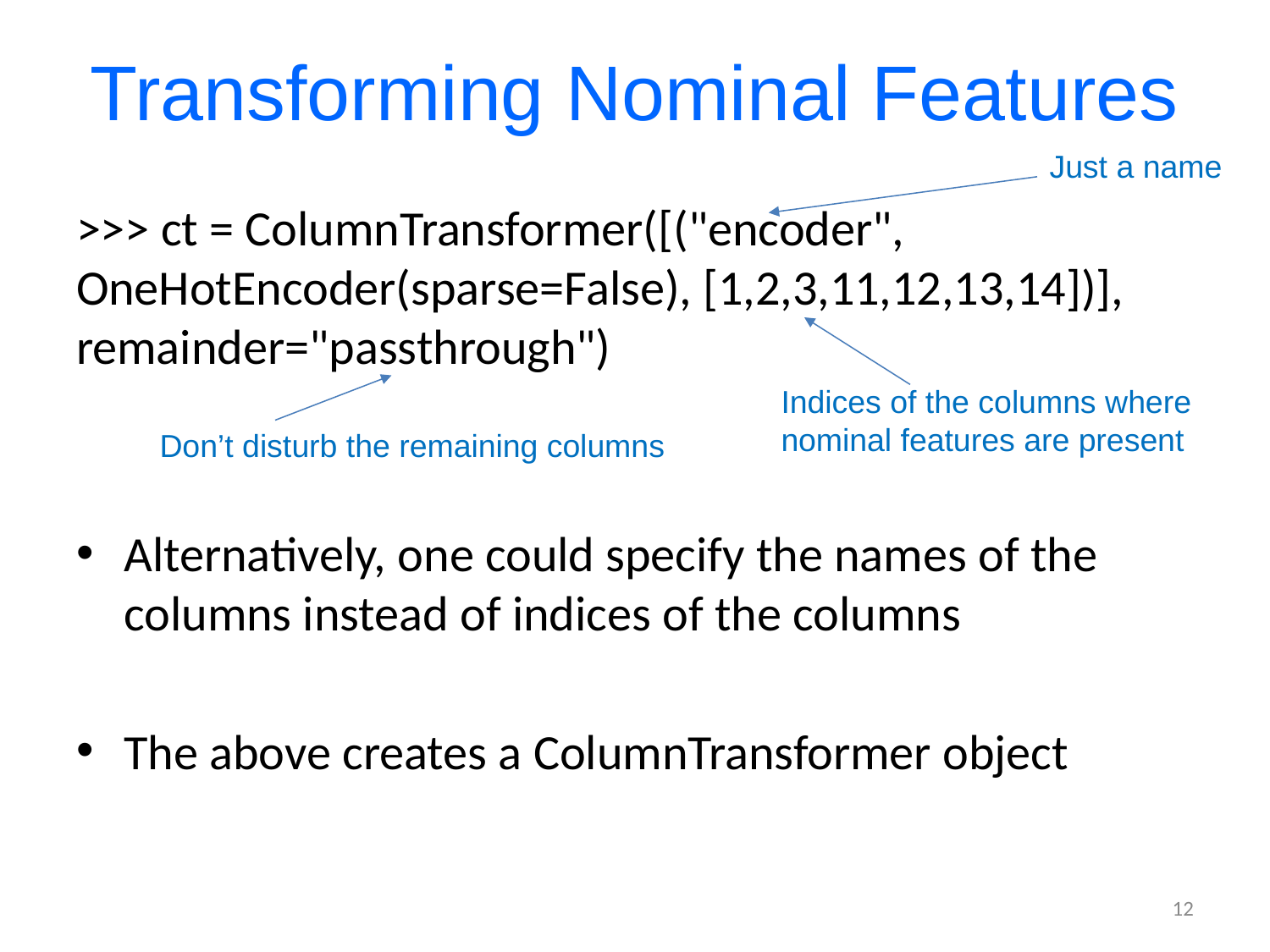

# Transforming Nominal Features
Just a name
>>> ct = ColumnTransformer([("encoder", OneHotEncoder(sparse=False), [1,2,3,11,12,13,14])], remainder="passthrough")

Alternatively, one could specify the names of the columns instead of indices of the columns

The above creates a ColumnTransformer object

Indices of the columns where
nominal features are present
Don’t disturb the remaining columns
12